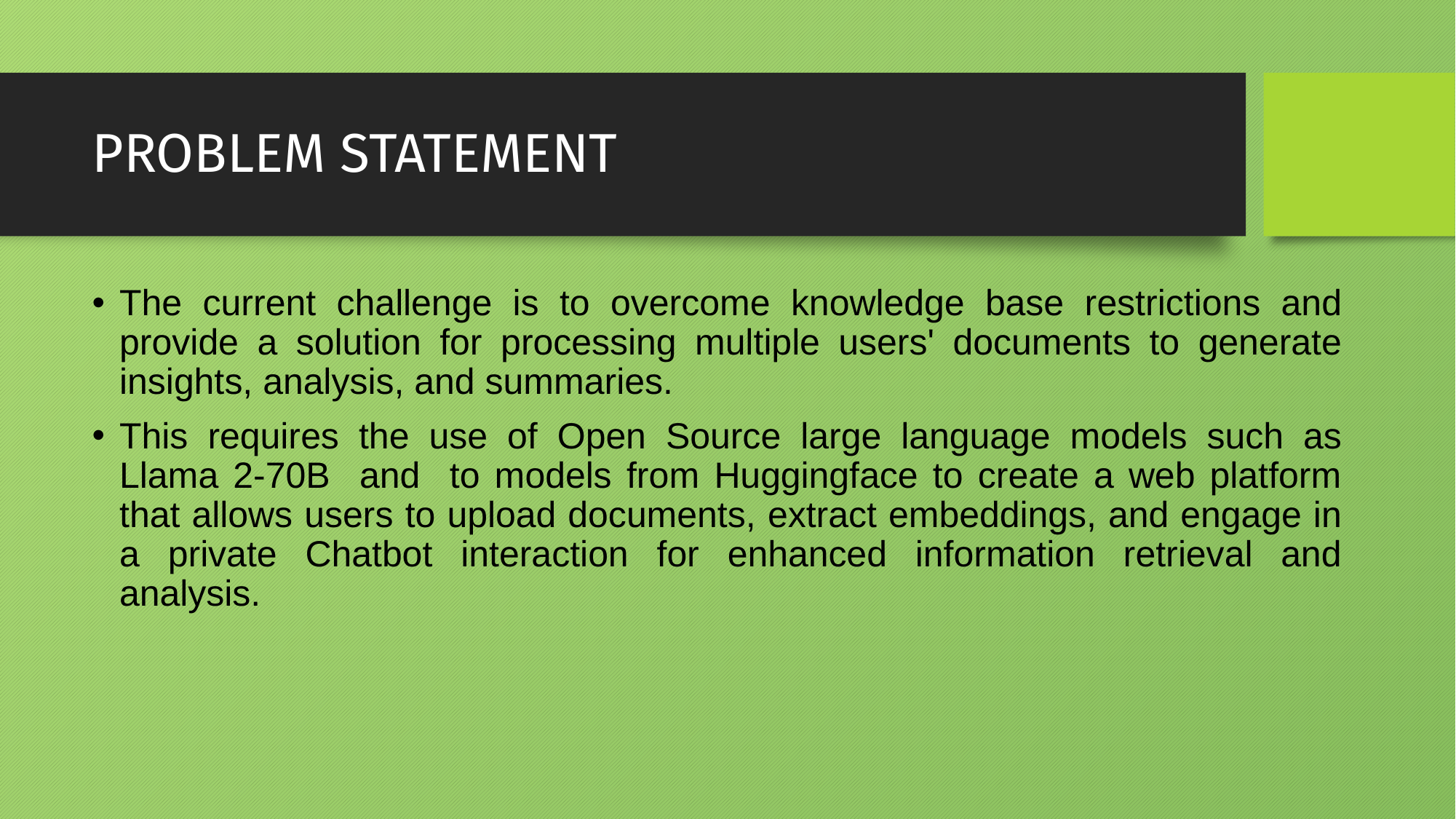

# PROBLEM STATEMENT
The current challenge is to overcome knowledge base restrictions and provide a solution for processing multiple users' documents to generate insights, analysis, and summaries.
This requires the use of Open Source large language models such as Llama 2-70B  and  to models from Huggingface to create a web platform that allows users to upload documents, extract embeddings, and engage in a private Chatbot interaction for enhanced information retrieval and analysis.